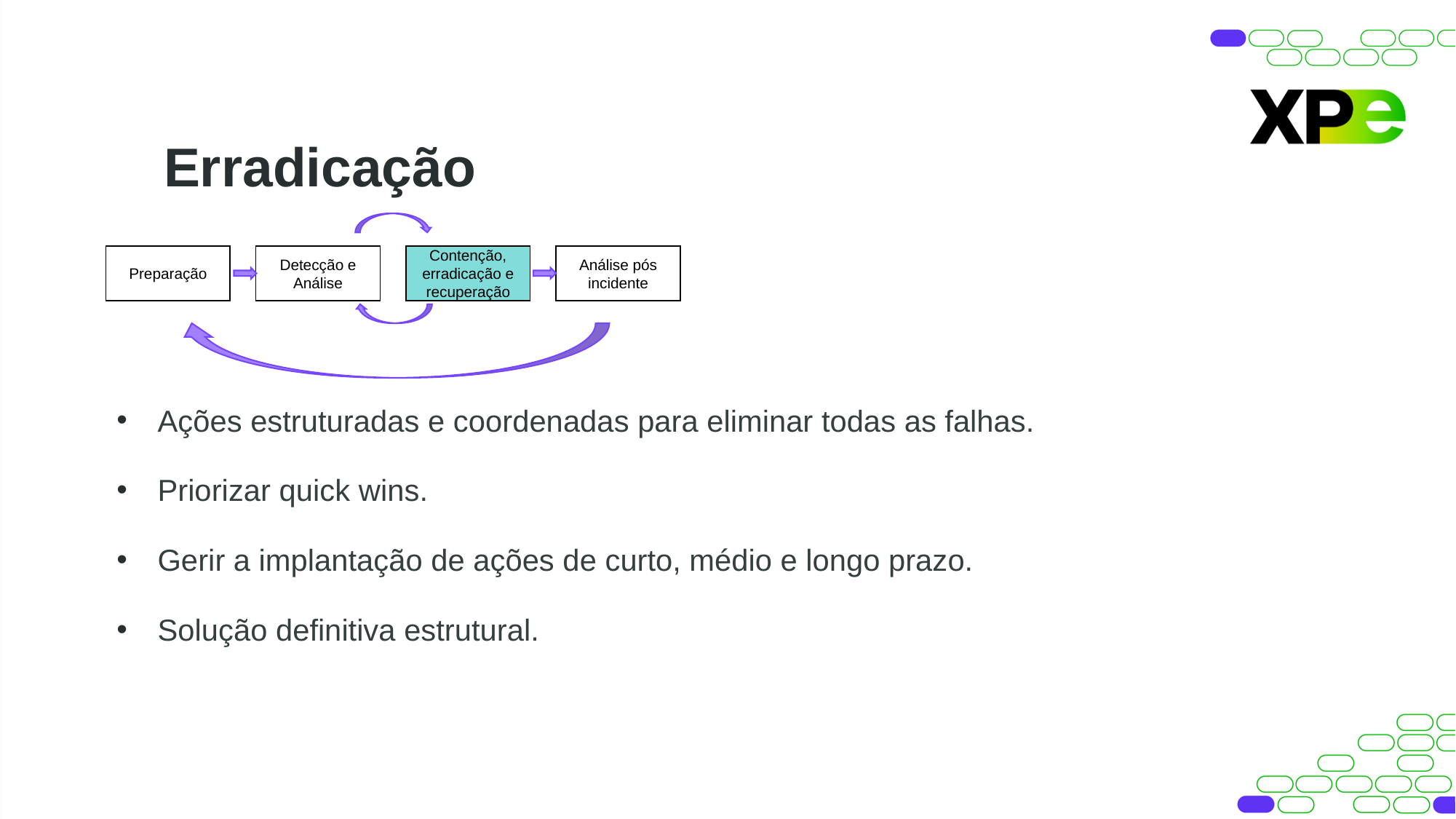

Erradicação

Preparação
Detecção e Análise
Contenção, erradicação e recuperação
Análise pós incidente

Ações estruturadas e coordenadas para eliminar todas as falhas.
Priorizar quick wins.
Gerir a implantação de ações de curto, médio e longo prazo.
Solução definitiva estrutural.